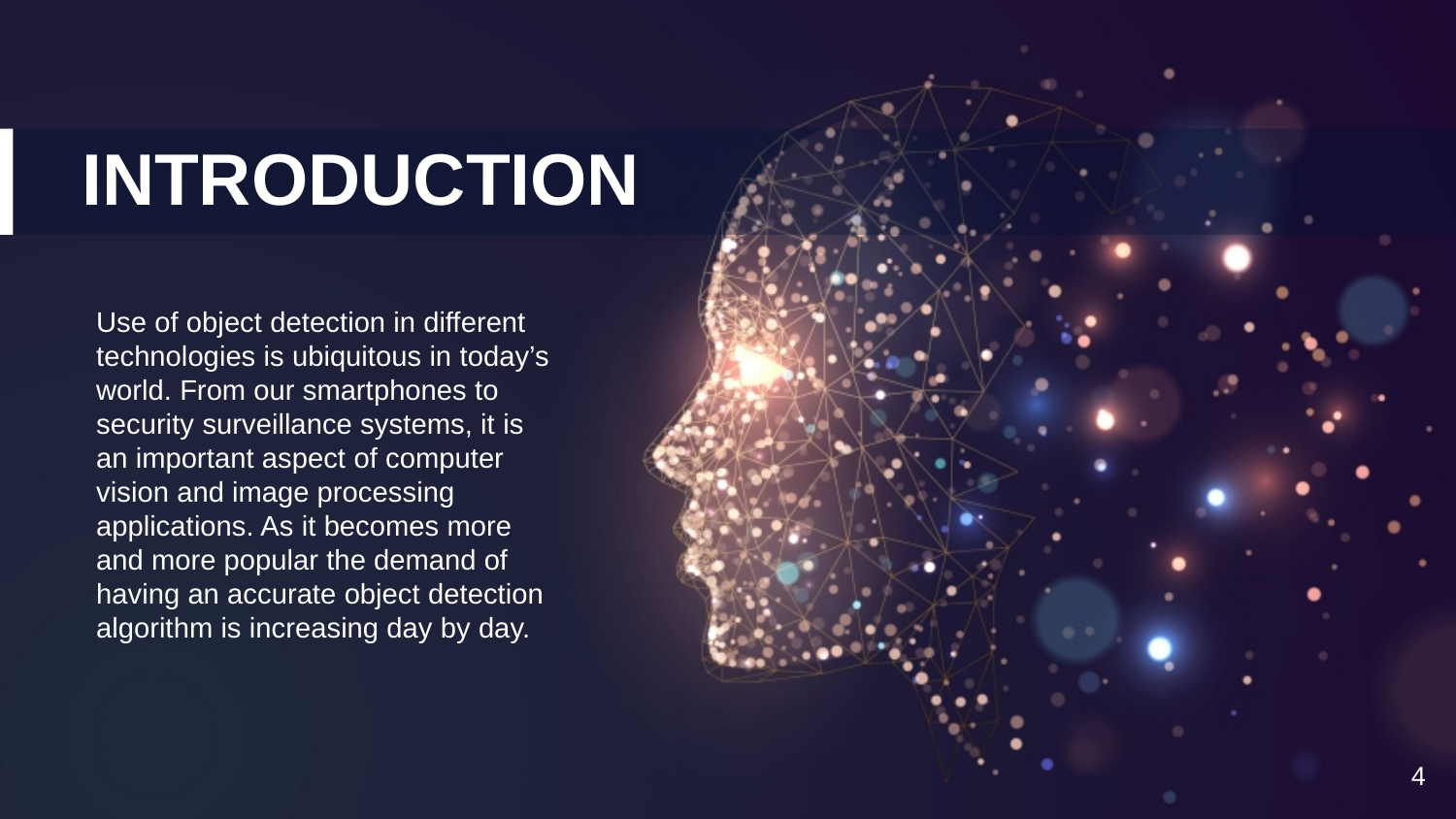

# INTRODUCTION
Use of object detection in different technologies is ubiquitous in today’s world. From our smartphones to security surveillance systems, it is an important aspect of computer vision and image processing applications. As it becomes more and more popular the demand of having an accurate object detection algorithm is increasing day by day.

4